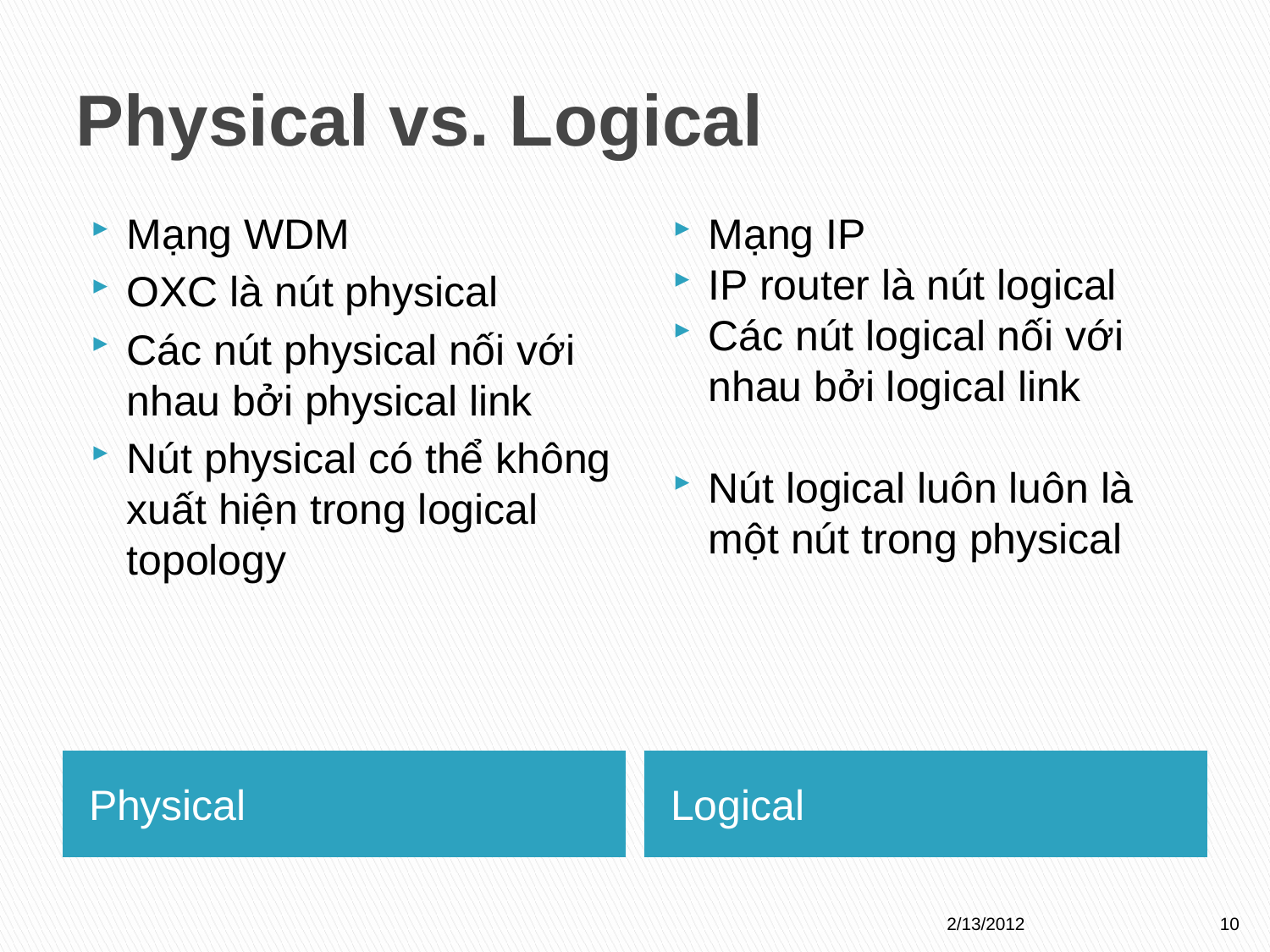

# Physical vs. Logical
Mạng WDM
OXC là nút physical
Các nút physical nối với nhau bởi physical link
Nút physical có thể không xuất hiện trong logical topology
Mạng IP
IP router là nút logical
Các nút logical nối với nhau bởi logical link

Nút logical luôn luôn là một nút trong physical
Physical
Logical
2/13/2012
10